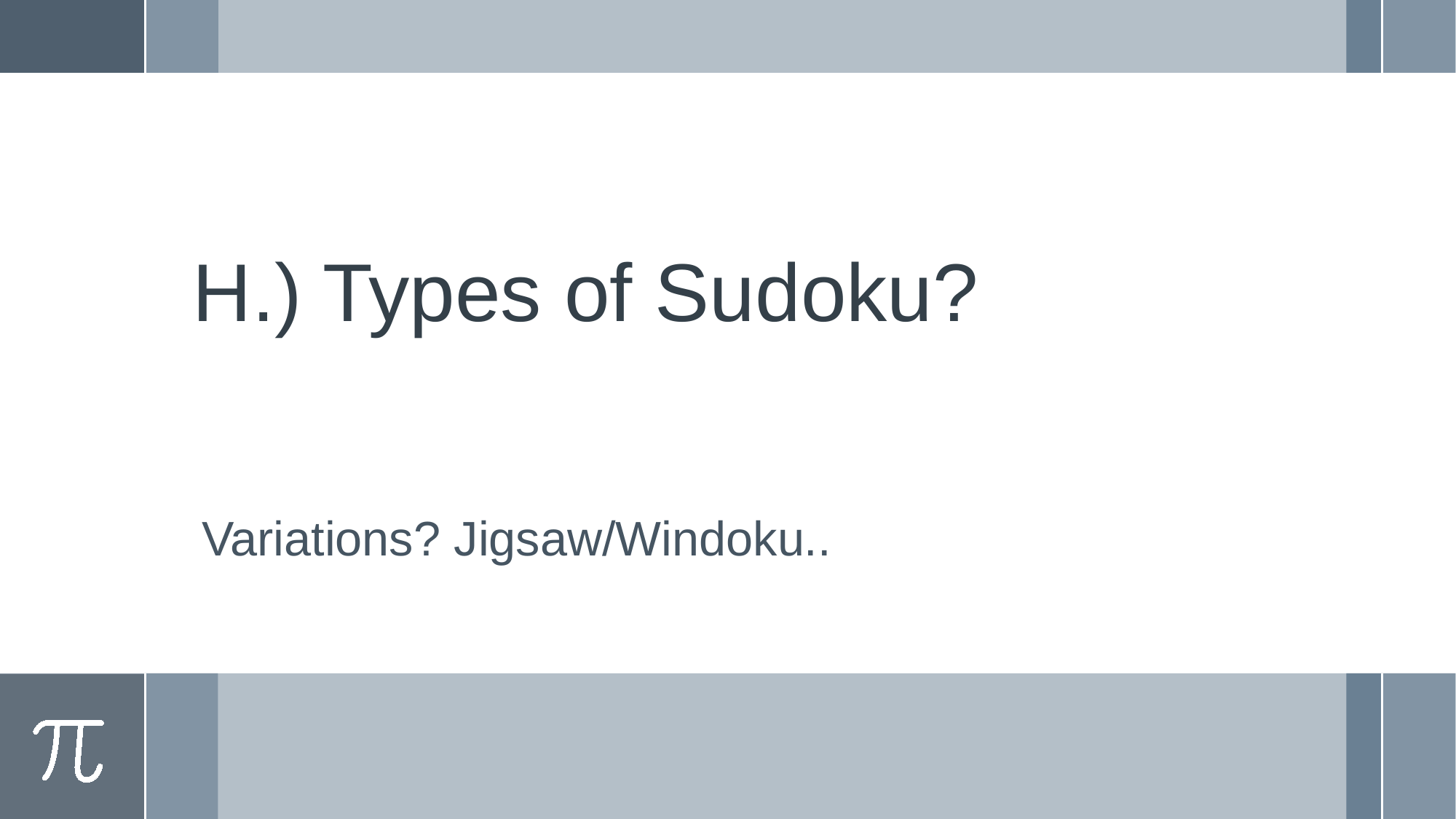

# H.) Types of Sudoku?
Variations? Jigsaw/Windoku..